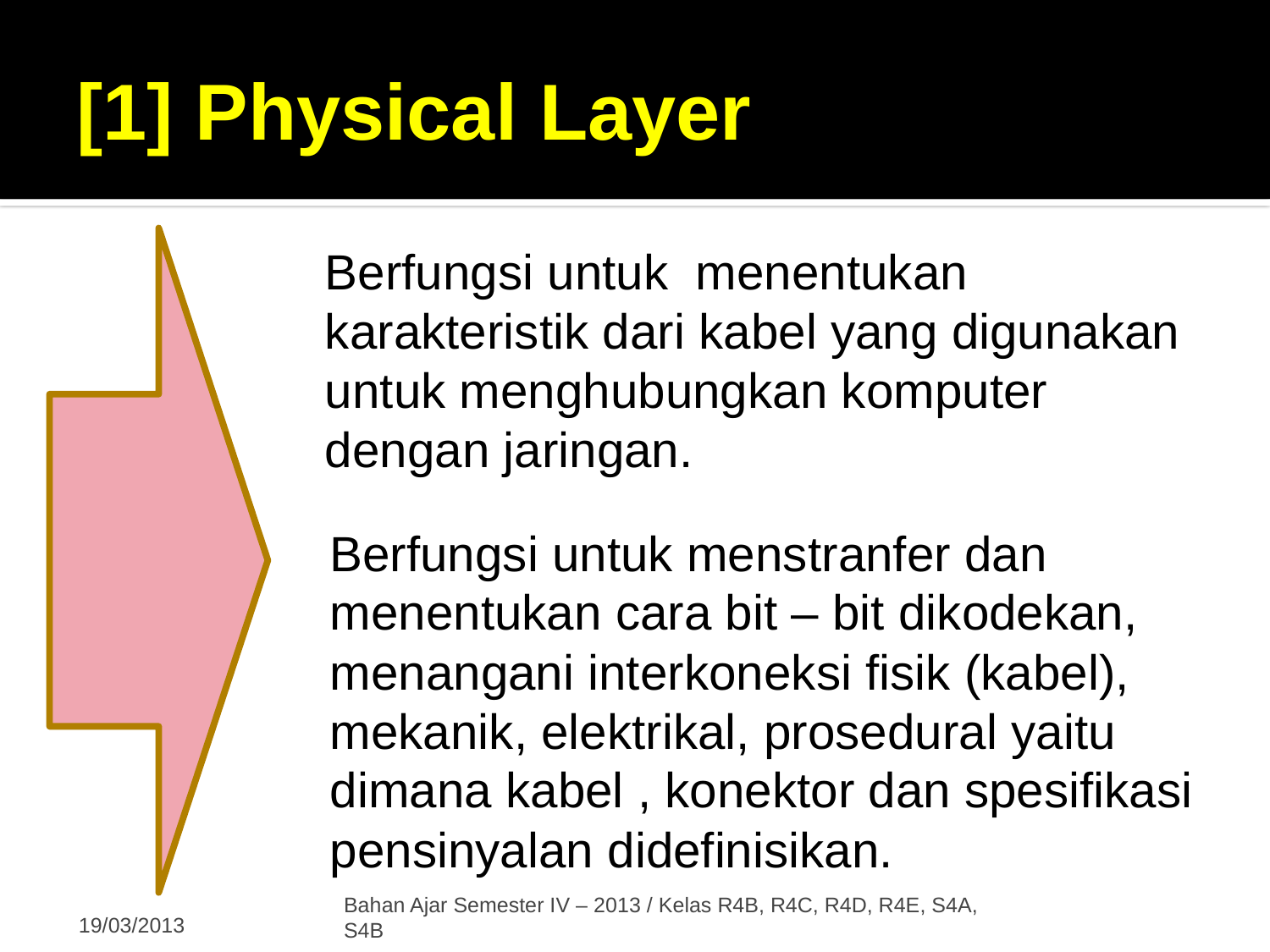

# [1] Physical Layer

Berfungsi untuk  menentukan karakteristik dari kabel yang digunakan untuk menghubungkan komputer dengan jaringan.
Berfungsi untuk menstranfer dan menentukan cara bit – bit dikodekan, menangani interkoneksi fisik (kabel), mekanik, elektrikal, prosedural yaitu
dimana kabel , konektor dan spesifikasi
pensinyalan didefinisikan.
Bahan Ajar Semester IV – 2013 / Kelas R4B, R4C, R4D, R4E, S4A, S4B
19/03/2013